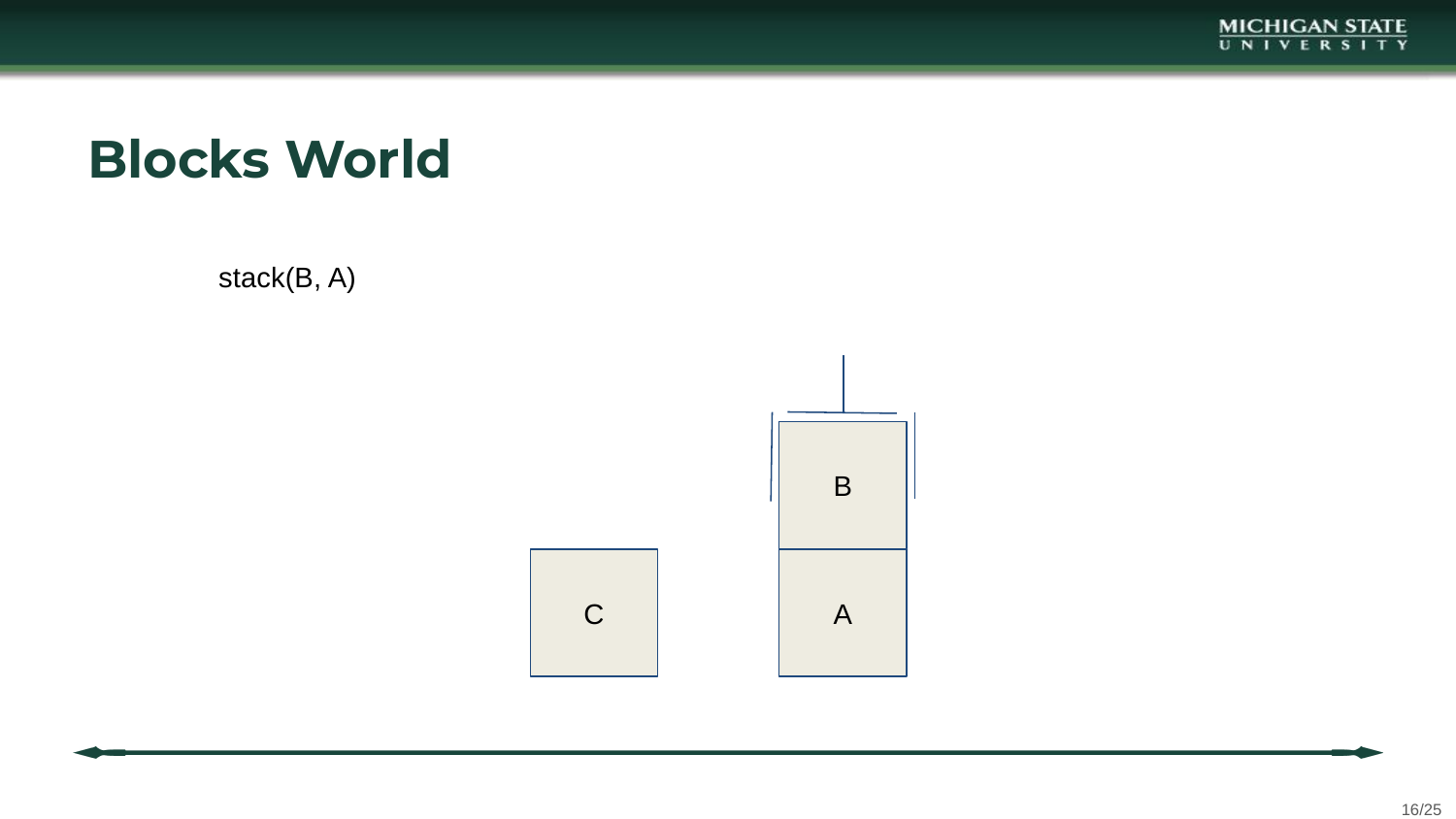

# Blocks World

stack(B, A)
B
C
A
16/25